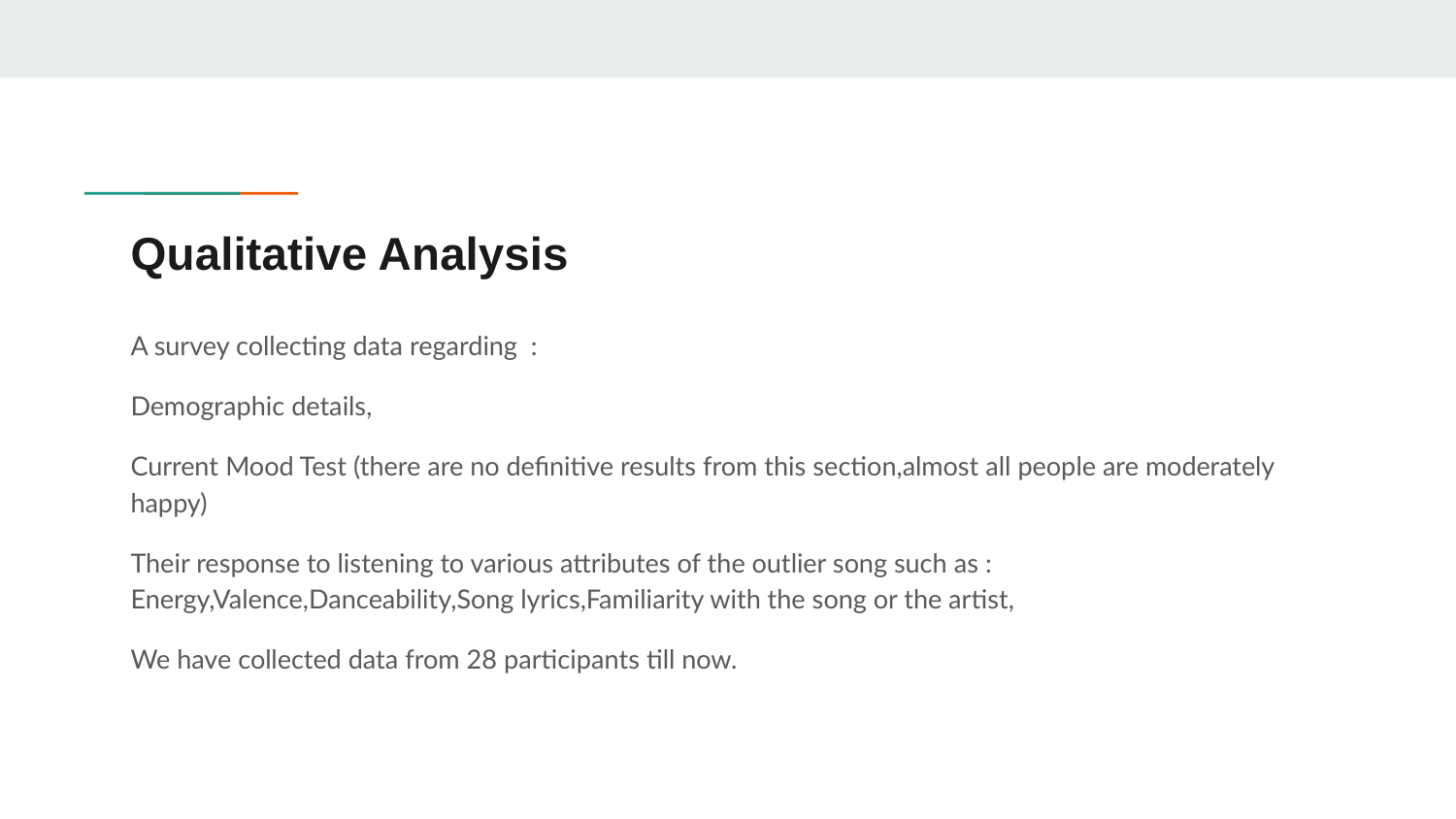

# Qualitative Analysis
A survey collecting data regarding  :
Demographic details,
Current Mood Test (there are no definitive results from this section,almost all people are moderately happy)
Their response to listening to various attributes of the outlier song such as : Energy,Valence,Danceability,Song lyrics,Familiarity with the song or the artist,
We have collected data from 28 participants till now.